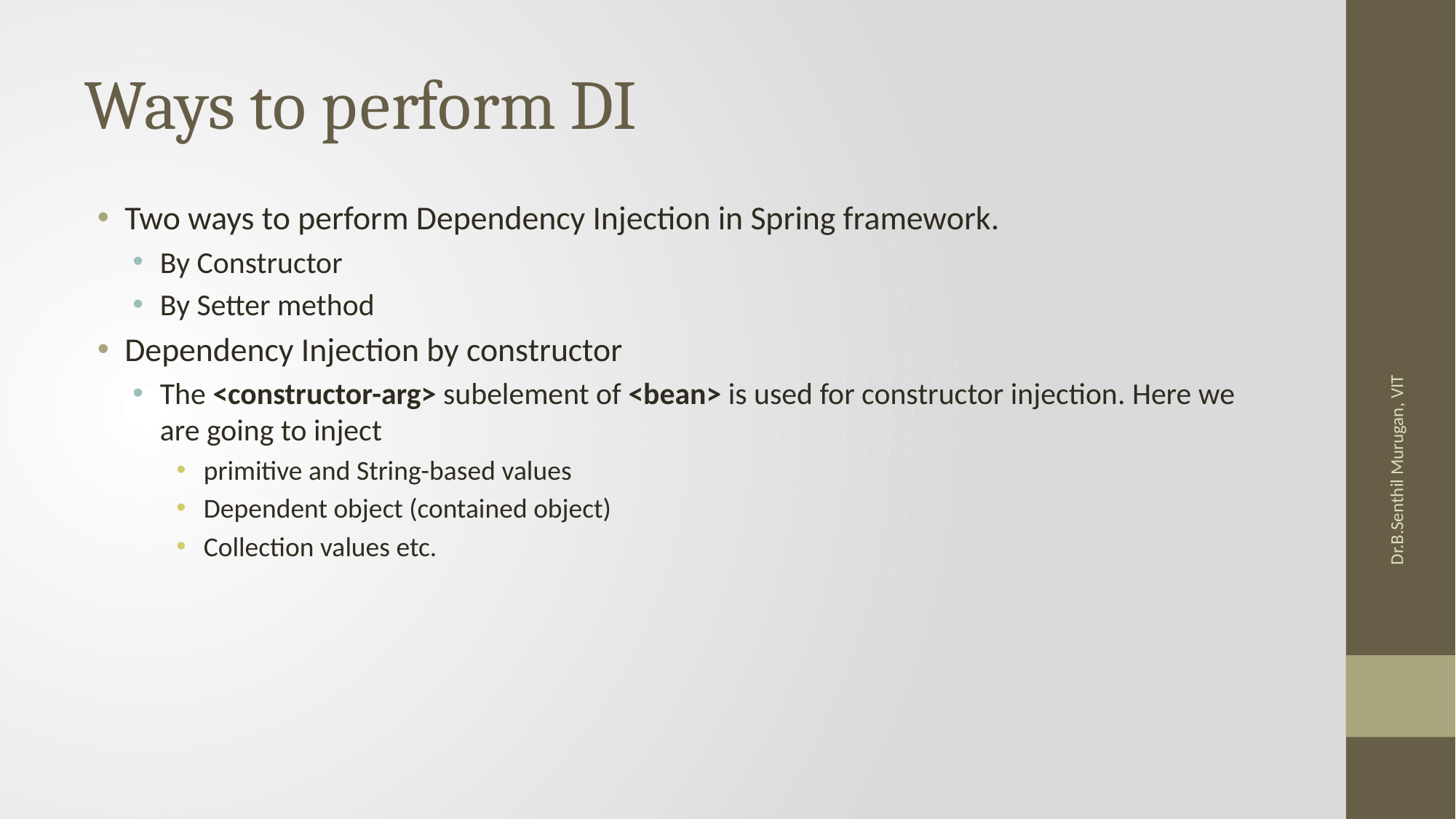

# Ways to perform DI
Two ways to perform Dependency Injection in Spring framework.
By Constructor
By Setter method
Dependency Injection by constructor
The <constructor-arg> subelement of <bean> is used for constructor injection. Here we are going to inject
primitive and String-based values
Dependent object (contained object)
Collection values etc.

Dr.B.Senthil Murugan, VIT